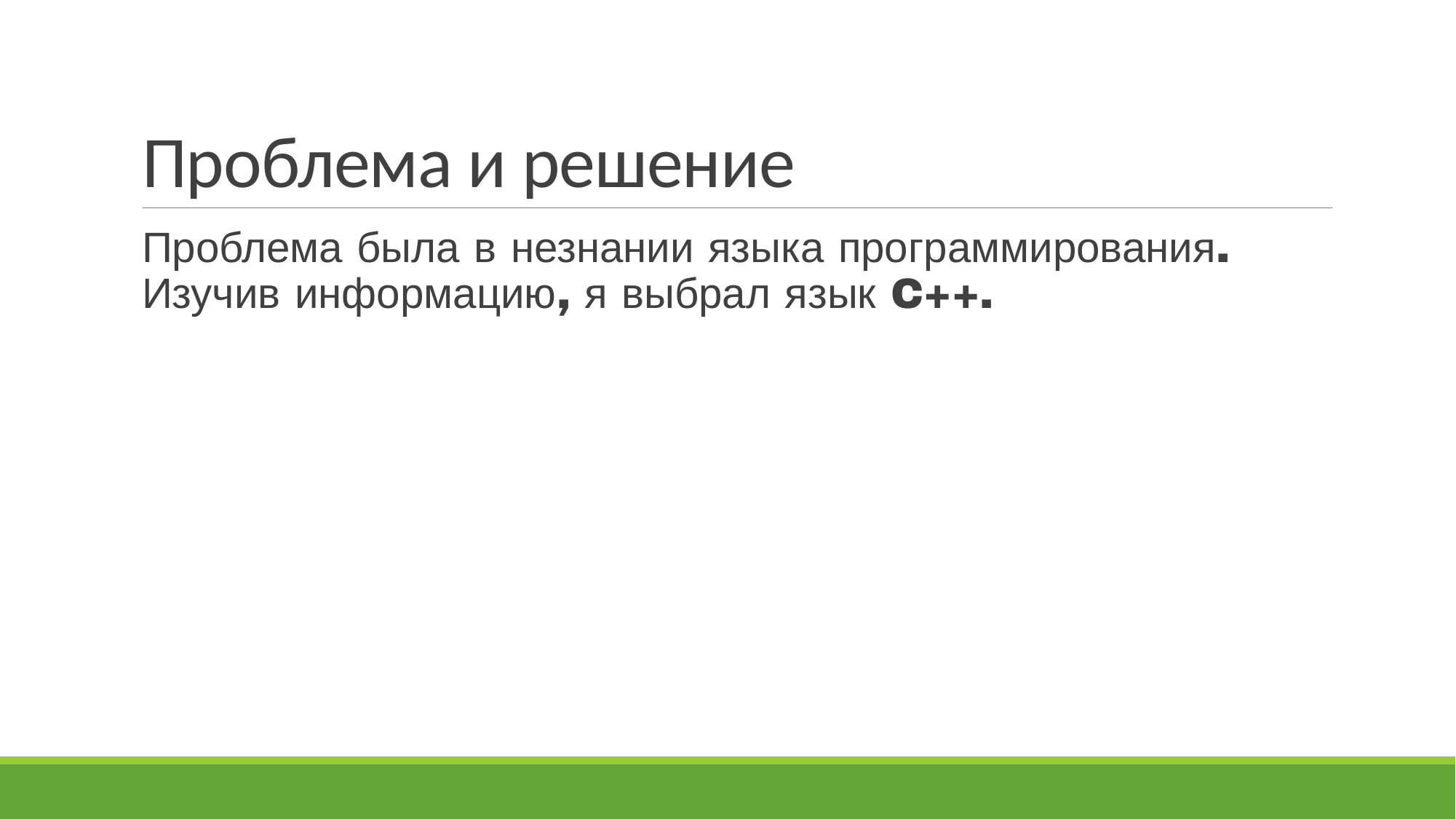

# Проблема и решение
Проблема была в незнании языка программирования. Изучив информацию, я выбрал язык C++.